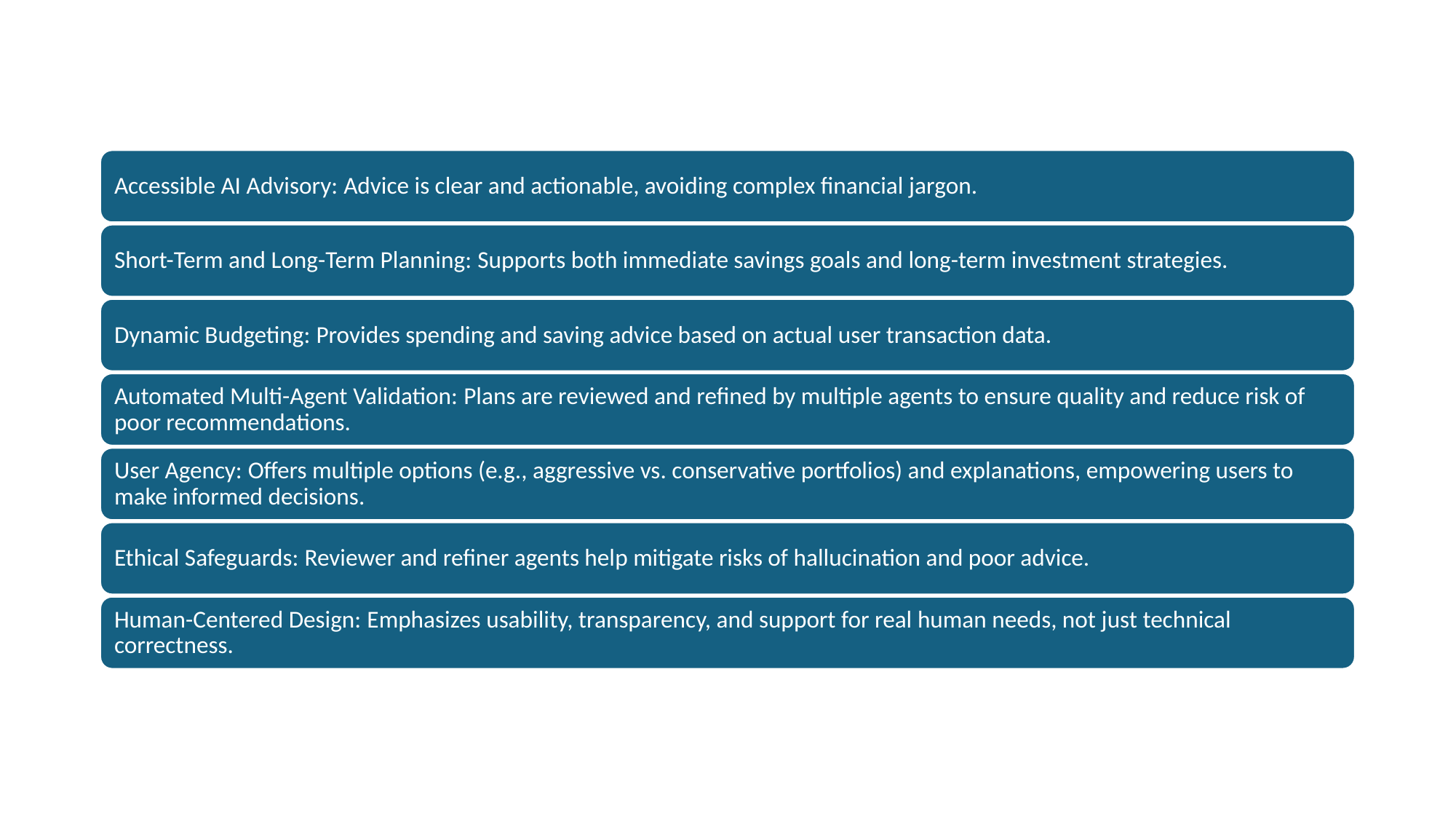

Accessible AI Advisory: Advice is clear and actionable, avoiding complex financial jargon.
Short-Term and Long-Term Planning: Supports both immediate savings goals and long-term investment strategies.
Dynamic Budgeting: Provides spending and saving advice based on actual user transaction data.
Automated Multi-Agent Validation: Plans are reviewed and refined by multiple agents to ensure quality and reduce risk of poor recommendations.
User Agency: Offers multiple options (e.g., aggressive vs. conservative portfolios) and explanations, empowering users to make informed decisions.
Ethical Safeguards: Reviewer and refiner agents help mitigate risks of hallucination and poor advice.
Human-Centered Design: Emphasizes usability, transparency, and support for real human needs, not just technical correctness.